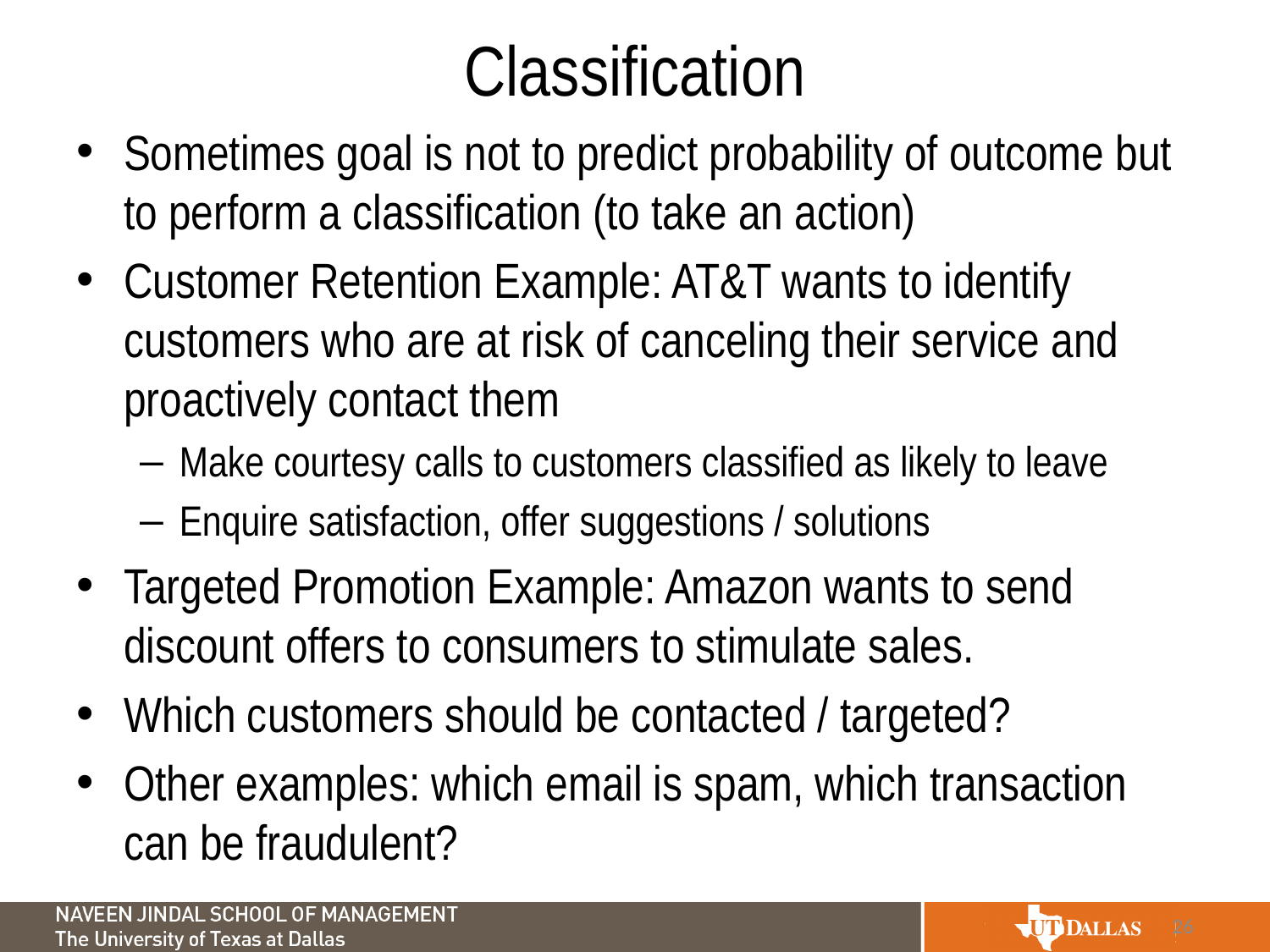

# Classification
Sometimes goal is not to predict probability of outcome but to perform a classification (to take an action)
Customer Retention Example: AT&T wants to identify customers who are at risk of canceling their service and proactively contact them
Make courtesy calls to customers classified as likely to leave
Enquire satisfaction, offer suggestions / solutions
Targeted Promotion Example: Amazon wants to send discount offers to consumers to stimulate sales.
Which customers should be contacted / targeted?
Other examples: which email is spam, which transaction can be fraudulent?
26